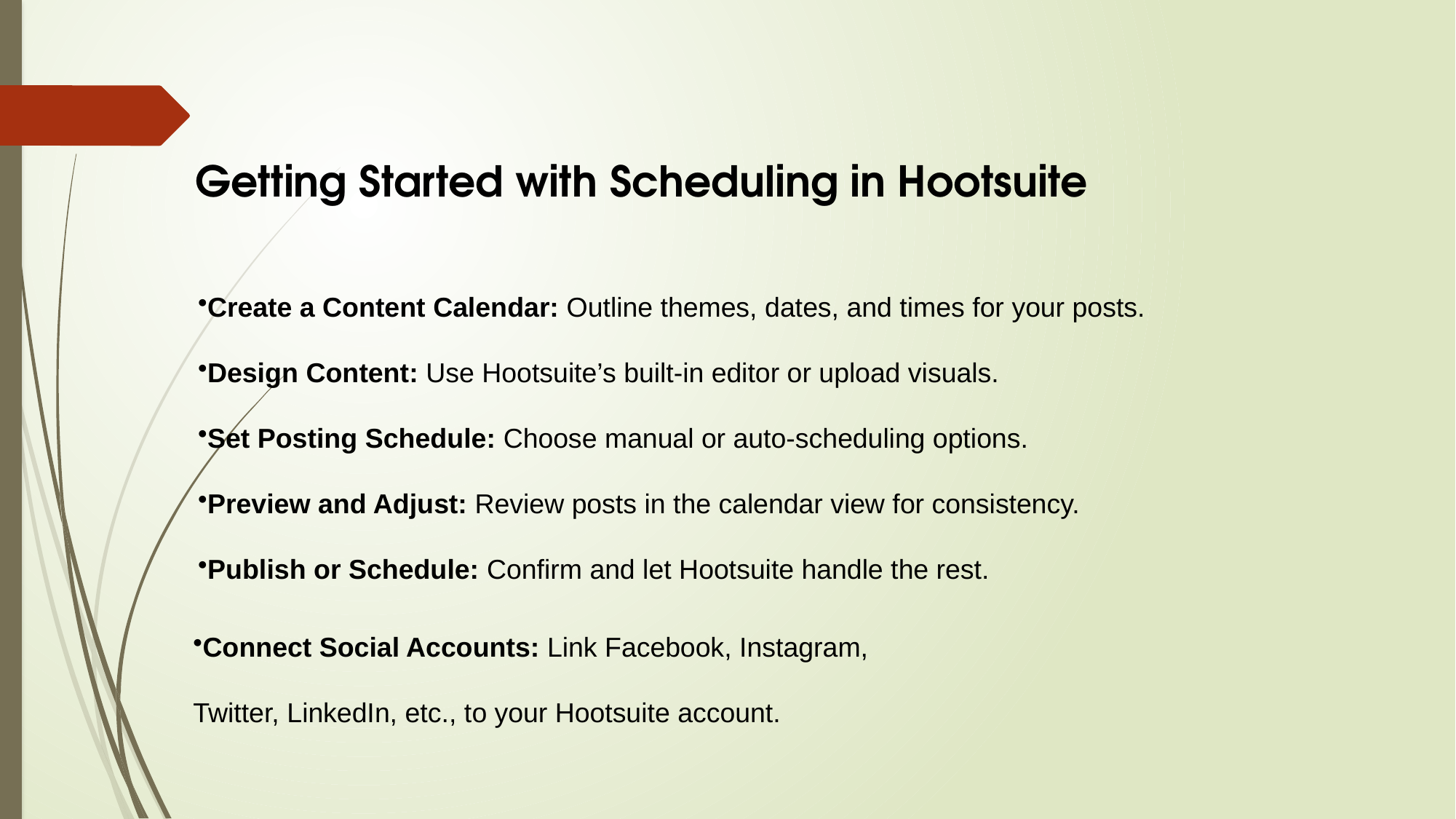

Getting Started with Scheduling in Hootsuite
Create a Content Calendar: Outline themes, dates, and times for your posts.
Design Content: Use Hootsuite’s built-in editor or upload visuals.
Set Posting Schedule: Choose manual or auto-scheduling options.
Preview and Adjust: Review posts in the calendar view for consistency.
Publish or Schedule: Confirm and let Hootsuite handle the rest.
Connect Social Accounts: Link Facebook, Instagram, Twitter, LinkedIn, etc., to your Hootsuite account.